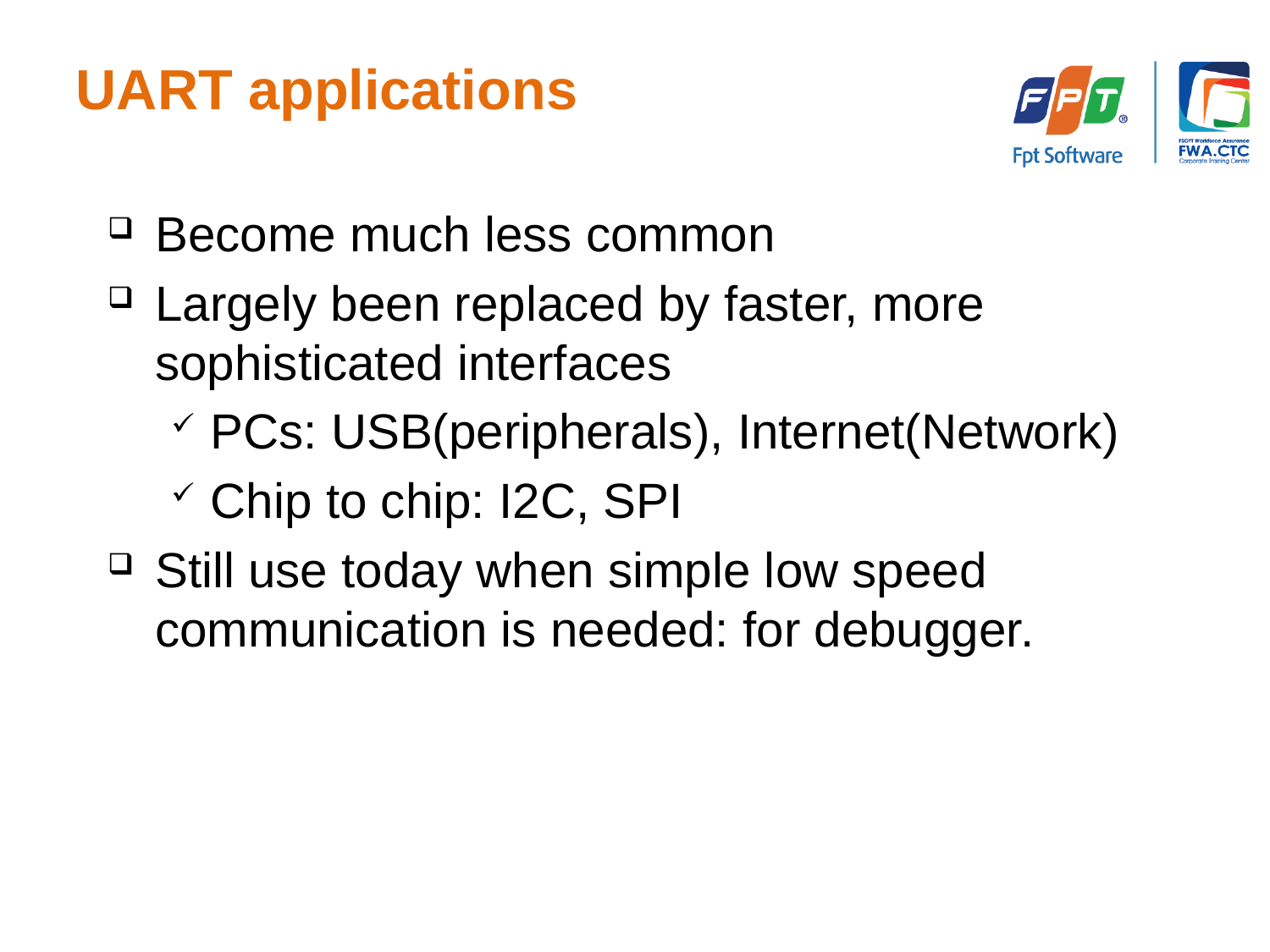

UART applications
Become much less common
Largely been replaced by faster, more sophisticated interfaces
PCs: USB(peripherals), Internet(Network)
Chip to chip: I2C, SPI
Still use today when simple low speed communication is needed: for debugger.